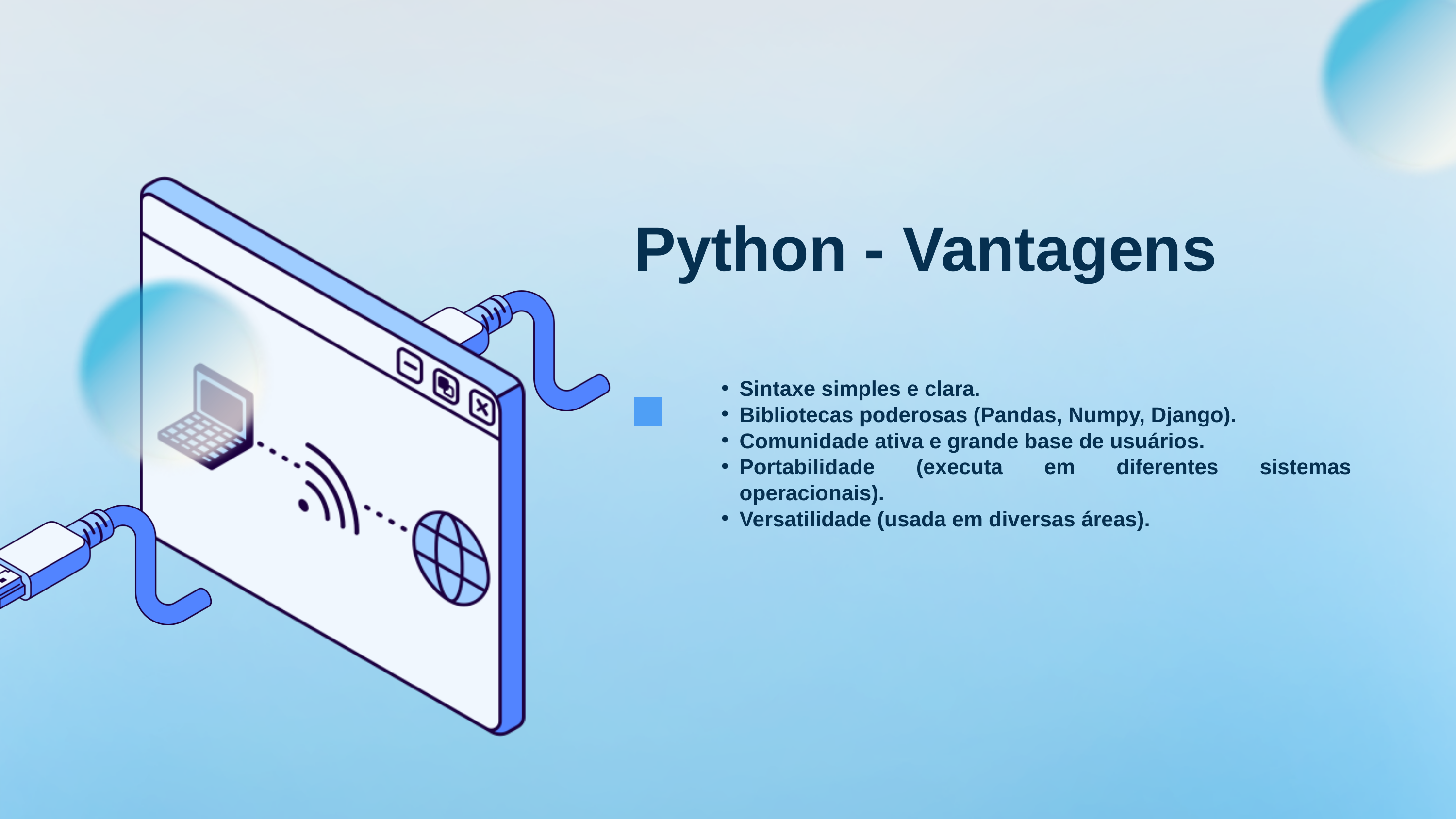

Python - Vantagens

Sintaxe simples e clara.
Bibliotecas poderosas (Pandas, Numpy, Django).
Comunidade ativa e grande base de usuários.
Portabilidade (executa em diferentes sistemas operacionais).
Versatilidade (usada em diversas áreas).